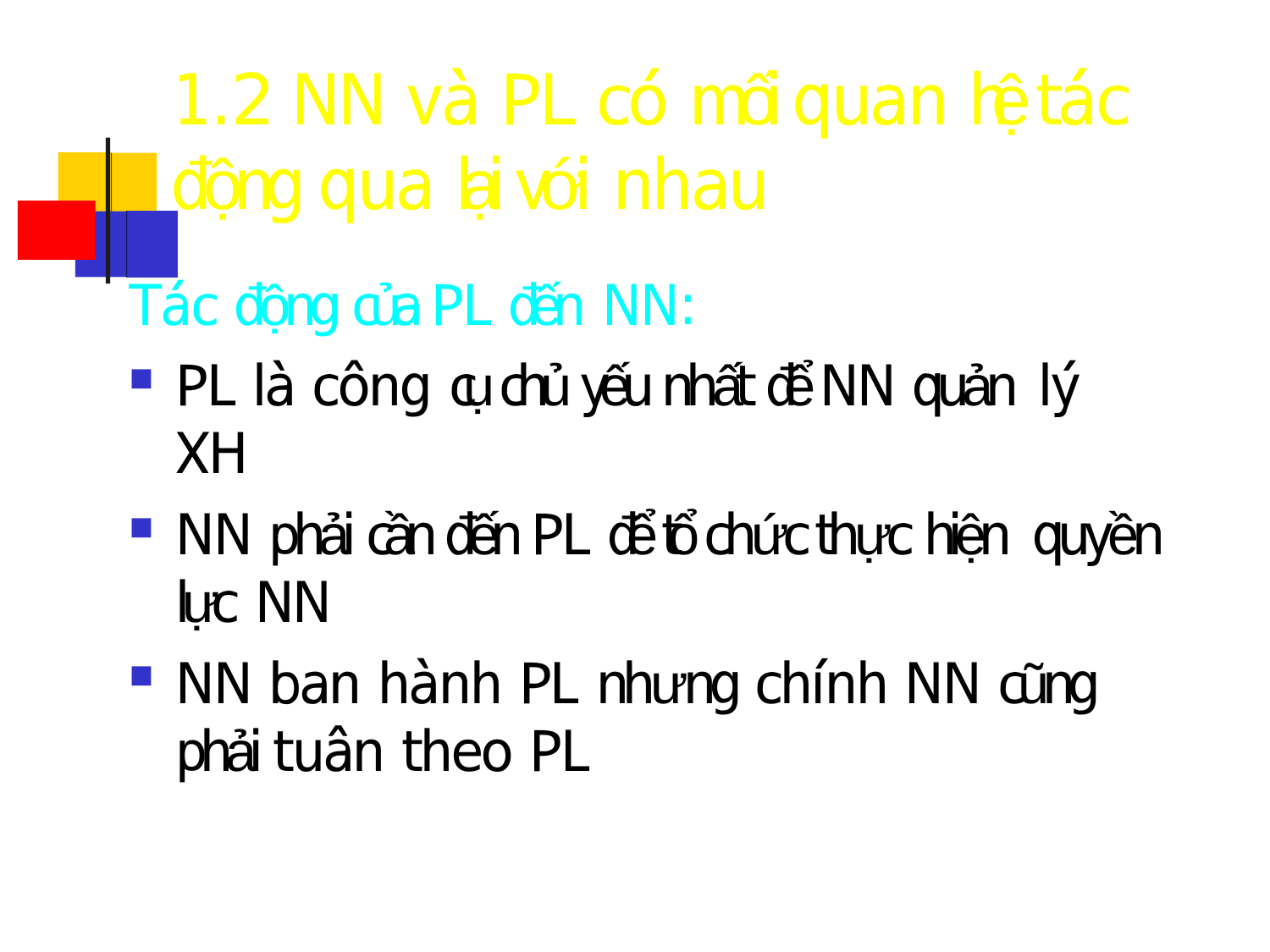

# 1.2 NN và PL có mối quan hệ tác  động qua lại với nhau
Tác động của PL đến NN:
PL là công cụ chủ yếu nhất để NN quản  lý XH
NN phải cần đến PL để tổ chức thực hiện  quyền lực NN
NN ban hành PL nhưng chính NN cũng  phải tuân theo PL